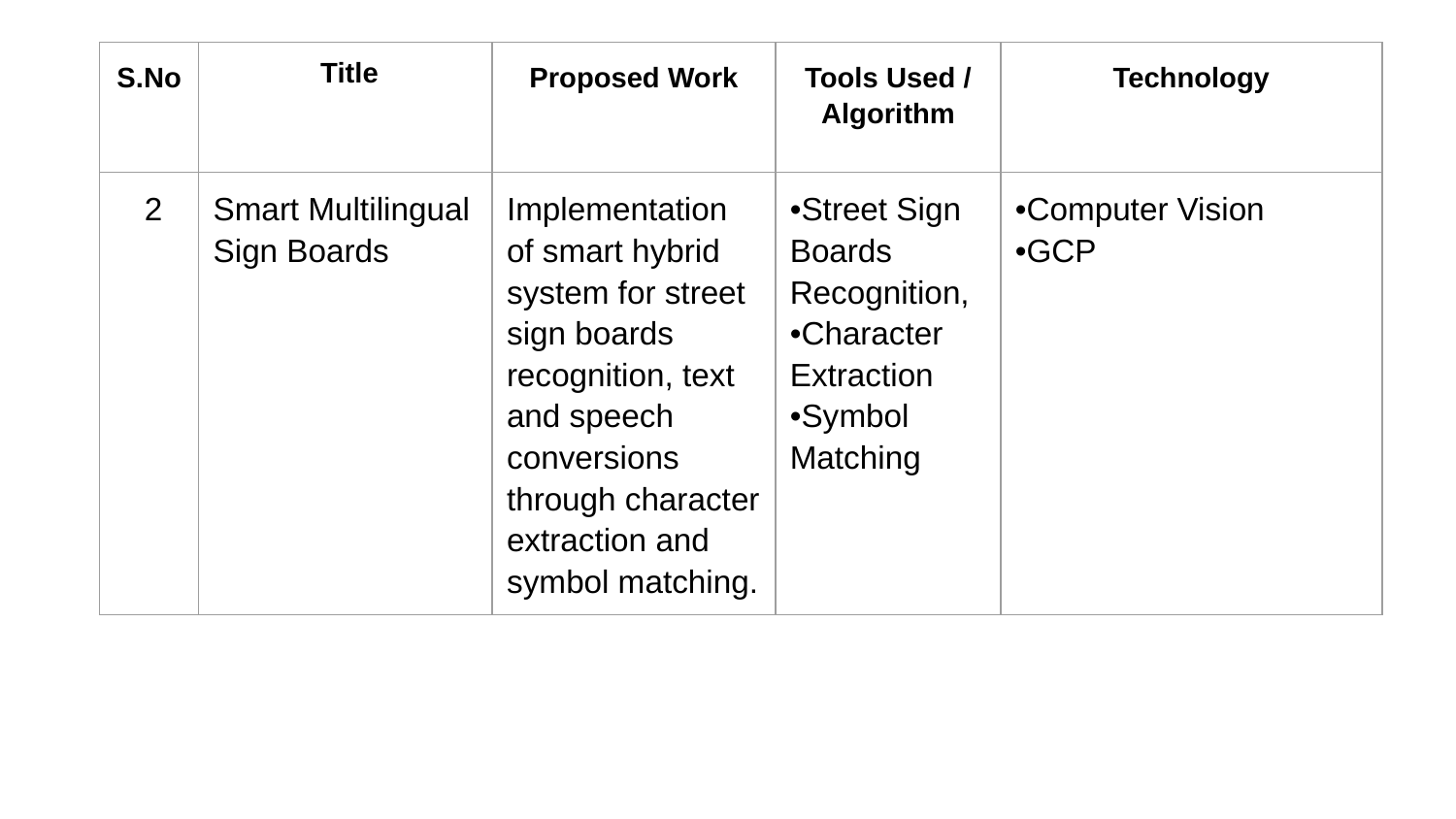

| S.No | Title | Proposed Work | Tools Used / Algorithm | Technology |
| --- | --- | --- | --- | --- |
| 2 | Smart Multilingual Sign Boards | Implementation of smart hybrid system for street sign boards recognition, text and speech conversions through character extraction and symbol matching. | •Street Sign Boards Recognition, •Character Extraction •Symbol Matching | •Computer Vision •GCP |